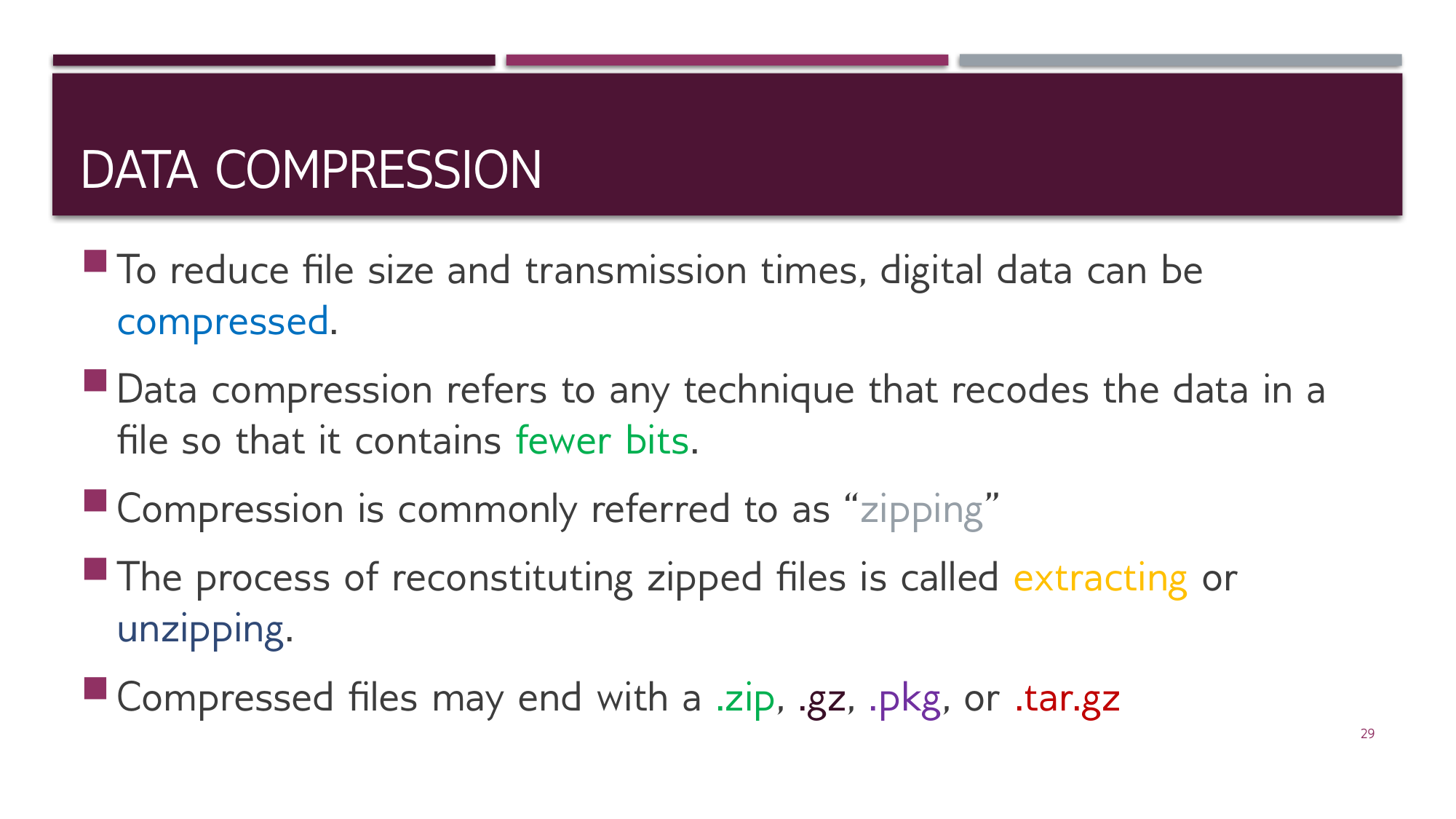

# Data Compression
To reduce file size and transmission times, digital data can be compressed.
Data compression refers to any technique that recodes the data in a file so that it contains fewer bits.
Compression is commonly referred to as “zipping”
The process of reconstituting zipped files is called extracting or unzipping.
Compressed files may end with a .zip, .gz, .pkg, or .tar.gz
29